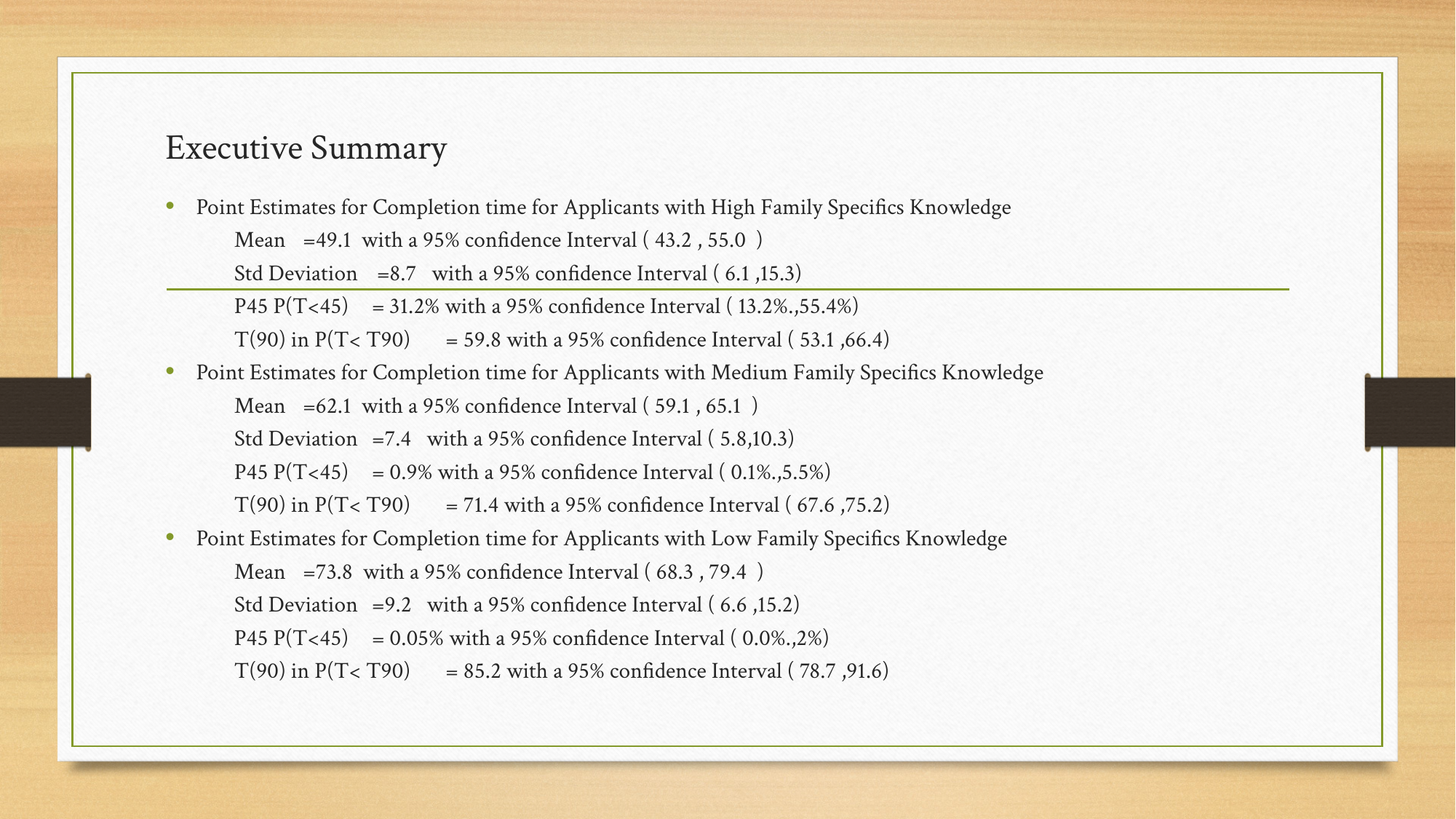

# Executive Summary
Point Estimates for Completion time for Applicants with High Family Specifics Knowledge
	Mean 			=49.1  with a 95% confidence Interval ( 43.2 , 55.0  )
	Std Deviation 		 =8.7   with a 95% confidence Interval ( 6.1 ,15.3)
	P45 P(T<45)  		= 31.2% with a 95% confidence Interval ( 13.2%.,55.4%)
	T(90) in P(T< T90)	 = 59.8 with a 95% confidence Interval ( 53.1 ,66.4)
Point Estimates for Completion time for Applicants with Medium Family Specifics Knowledge
	Mean 			=62.1  with a 95% confidence Interval ( 59.1 , 65.1  )
	Std Deviation  		=7.4   with a 95% confidence Interval ( 5.8,10.3)
	P45 P(T<45)  		= 0.9% with a 95% confidence Interval ( 0.1%.,5.5%)
	T(90) in P(T< T90)	 = 71.4 with a 95% confidence Interval ( 67.6 ,75.2)
Point Estimates for Completion time for Applicants with Low Family Specifics Knowledge
	Mean 			=73.8  with a 95% confidence Interval ( 68.3 , 79.4  )
	Std Deviation  		=9.2   with a 95% confidence Interval ( 6.6 ,15.2)
	P45 P(T<45)  		= 0.05% with a 95% confidence Interval ( 0.0%.,2%)
	T(90) in P(T< T90)	 = 85.2 with a 95% confidence Interval ( 78.7 ,91.6)